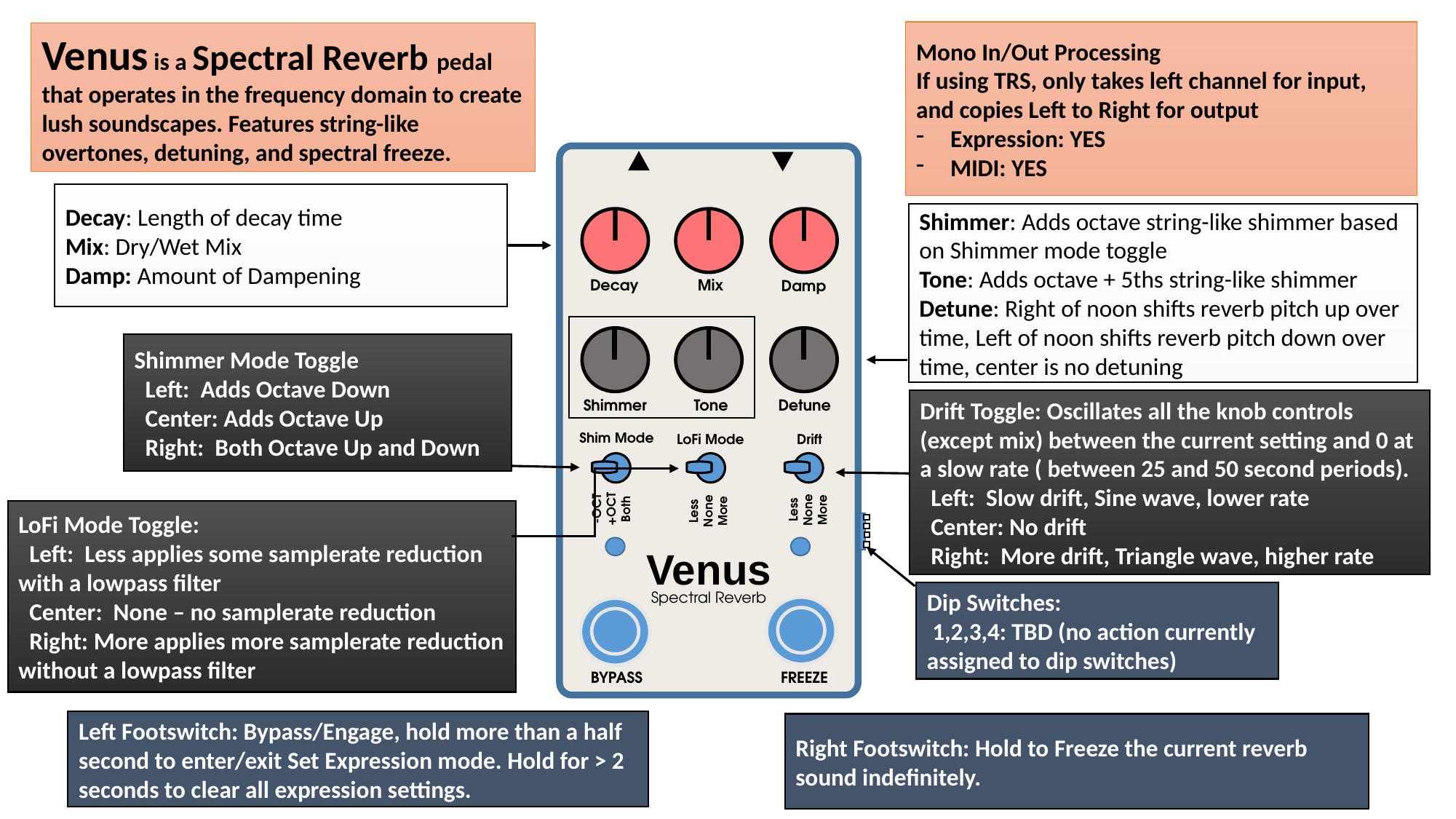

Mono In/Out Processing
If using TRS, only takes left channel for input, and copies Left to Right for output
Expression: YES
MIDI: YES
Venus is a Spectral Reverb pedal that operates in the frequency domain to create lush soundscapes. Features string-like overtones, detuning, and spectral freeze.

Decay: Length of decay time
Mix: Dry/Wet Mix
Damp: Amount of Dampening
Shimmer: Adds octave string-like shimmer based on Shimmer mode toggle
Tone: Adds octave + 5ths string-like shimmer
Detune: Right of noon shifts reverb pitch up over time, Left of noon shifts reverb pitch down over time, center is no detuning

Mix
Decay
Damp

Shimmer Mode Toggle
  Left:  Adds Octave Down
  Center: Adds Octave Up
  Right:  Both Octave Up and Down
Drift Toggle: Oscillates all the knob controls (except mix) between the current setting and 0 at a slow rate ( between 25 and 50 second periods).
  Left:  Slow drift, Sine wave, lower rate
  Center: No drift
  Right:  More drift, Triangle wave, higher rate
Shimmer
Tone
Detune
Shim Mode
LoFi Mode
Drift

-OCT
+OCT
Both
Less
None
More
Less
None
More
LoFi Mode Toggle:
  Left:  Less applies some samplerate reduction with a lowpass filter
  Center:  None – no samplerate reduction
  Right: More applies more samplerate reduction without a lowpass filter

Venus

Dip Switches:
 1,2,3,4: TBD (no action currently assigned to dip switches)
Spectral Reverb

FREEZE
BYPASS
Left Footswitch: Bypass/Engage, hold more than a half second to enter/exit Set Expression mode. Hold for > 2 seconds to clear all expression settings.
Right Footswitch: Hold to Freeze the current reverb sound indefinitely.